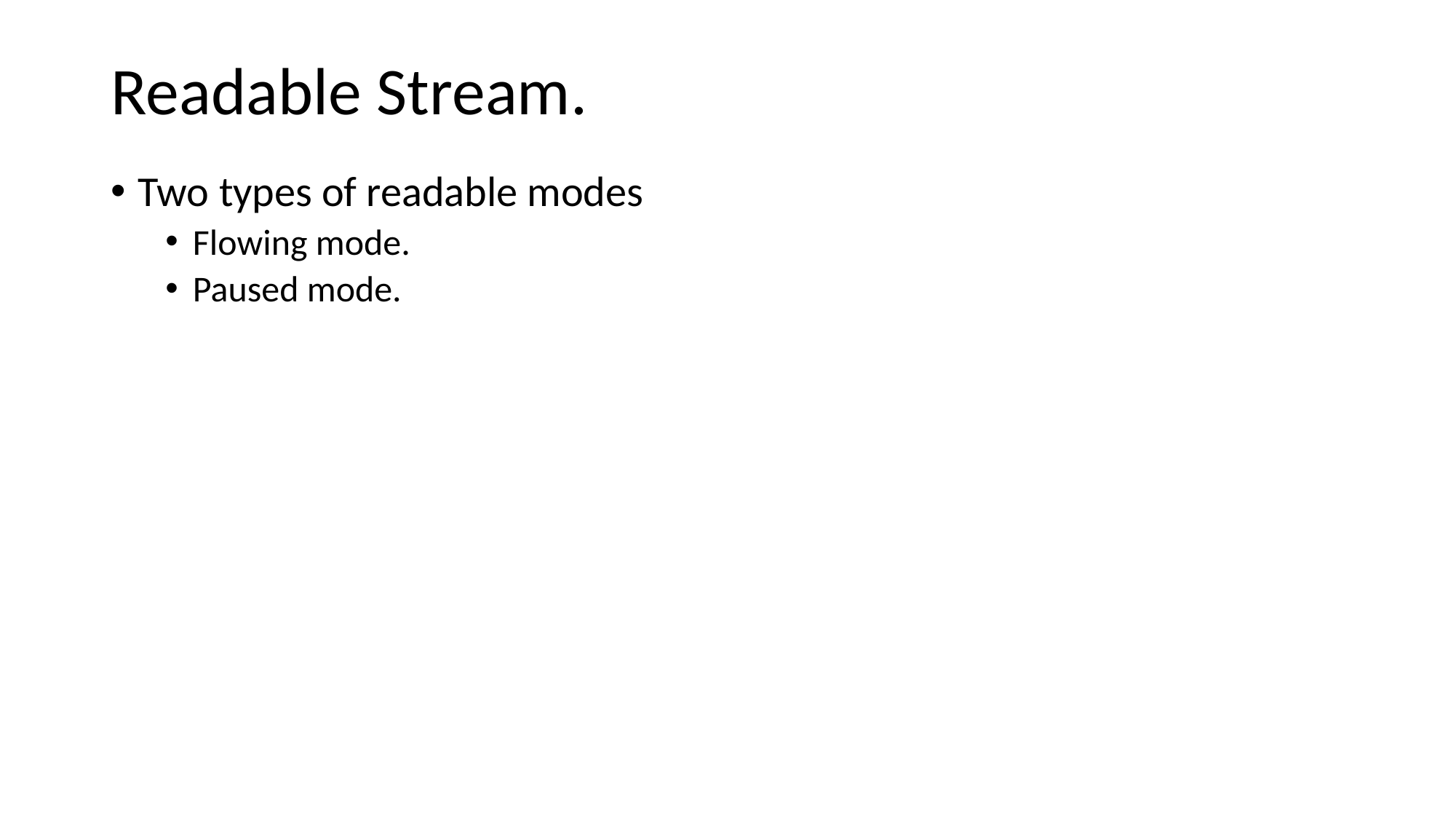

# Readable Stream.
Two types of readable modes
Flowing mode.
Paused mode.